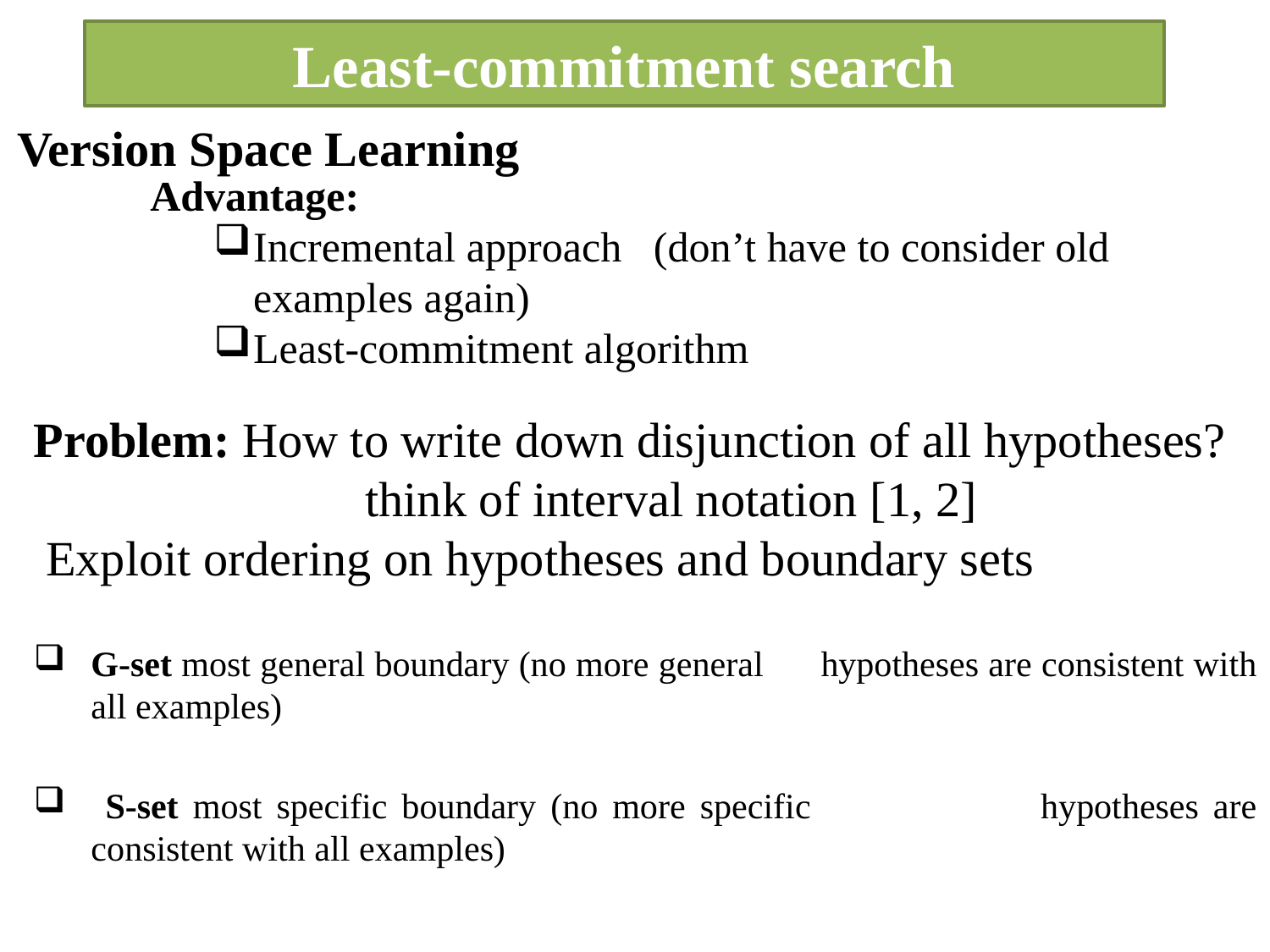

# Least-commitment search
Version Space Learning
Advantage:
Incremental approach   (don’t have to consider old examples again)
Least-commitment algorithm
Problem: How to write down disjunction of all hypotheses?
                           think of interval notation [1, 2]
 Exploit ordering on hypotheses and boundary sets
G-set most general boundary (no more general      hypotheses are consistent with all examples)

 S-set most specific boundary (no more specific                hypotheses are consistent with all examples)